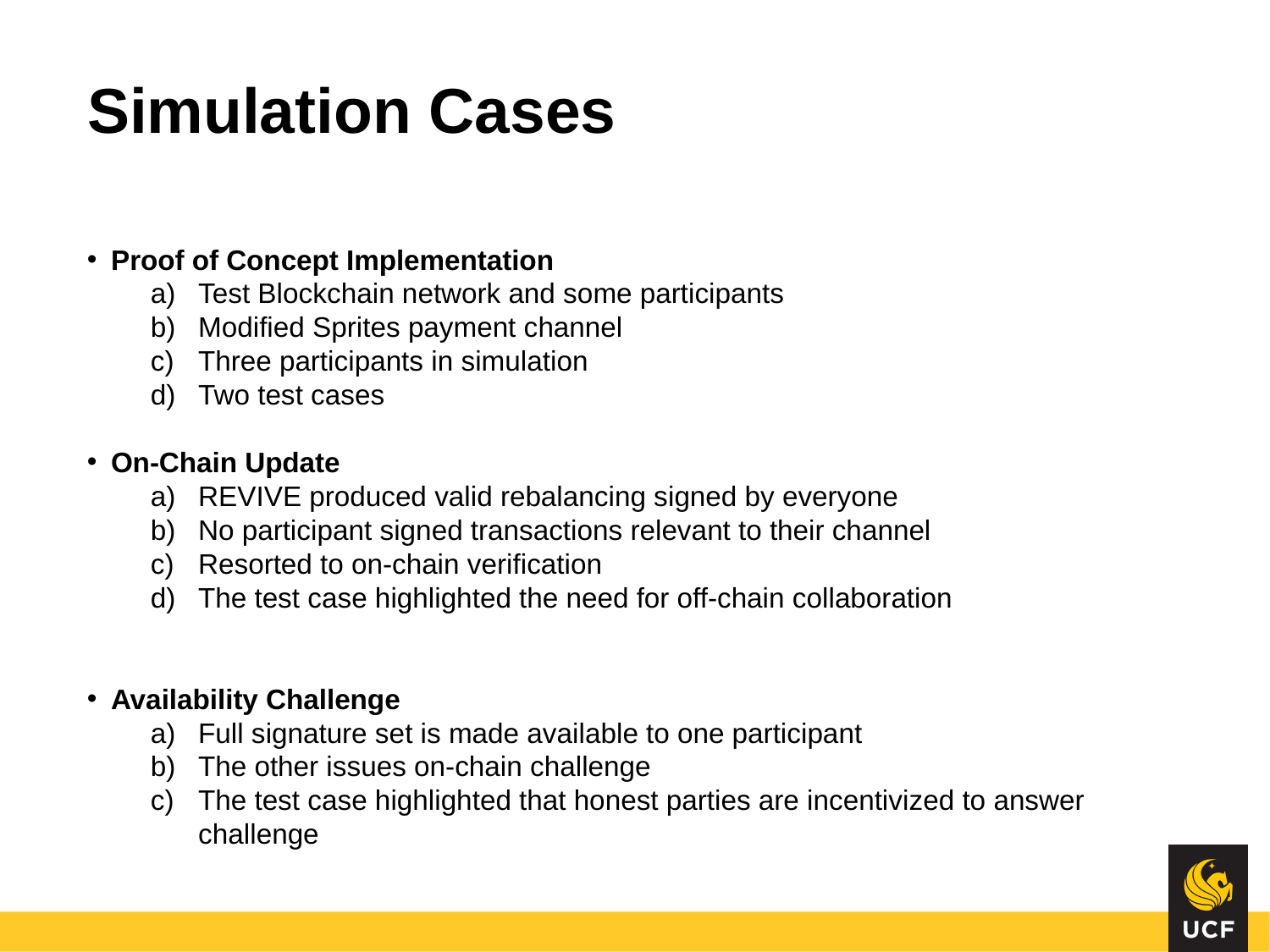

# Simulation Cases
Proof of Concept Implementation
Test Blockchain network and some participants
Modified Sprites payment channel
Three participants in simulation
Two test cases

On-Chain Update
REVIVE produced valid rebalancing signed by everyone
No participant signed transactions relevant to their channel
Resorted to on-chain verification
The test case highlighted the need for off-chain collaboration

Availability Challenge
Full signature set is made available to one participant
The other issues on-chain challenge
The test case highlighted that honest parties are incentivized to answer challenge